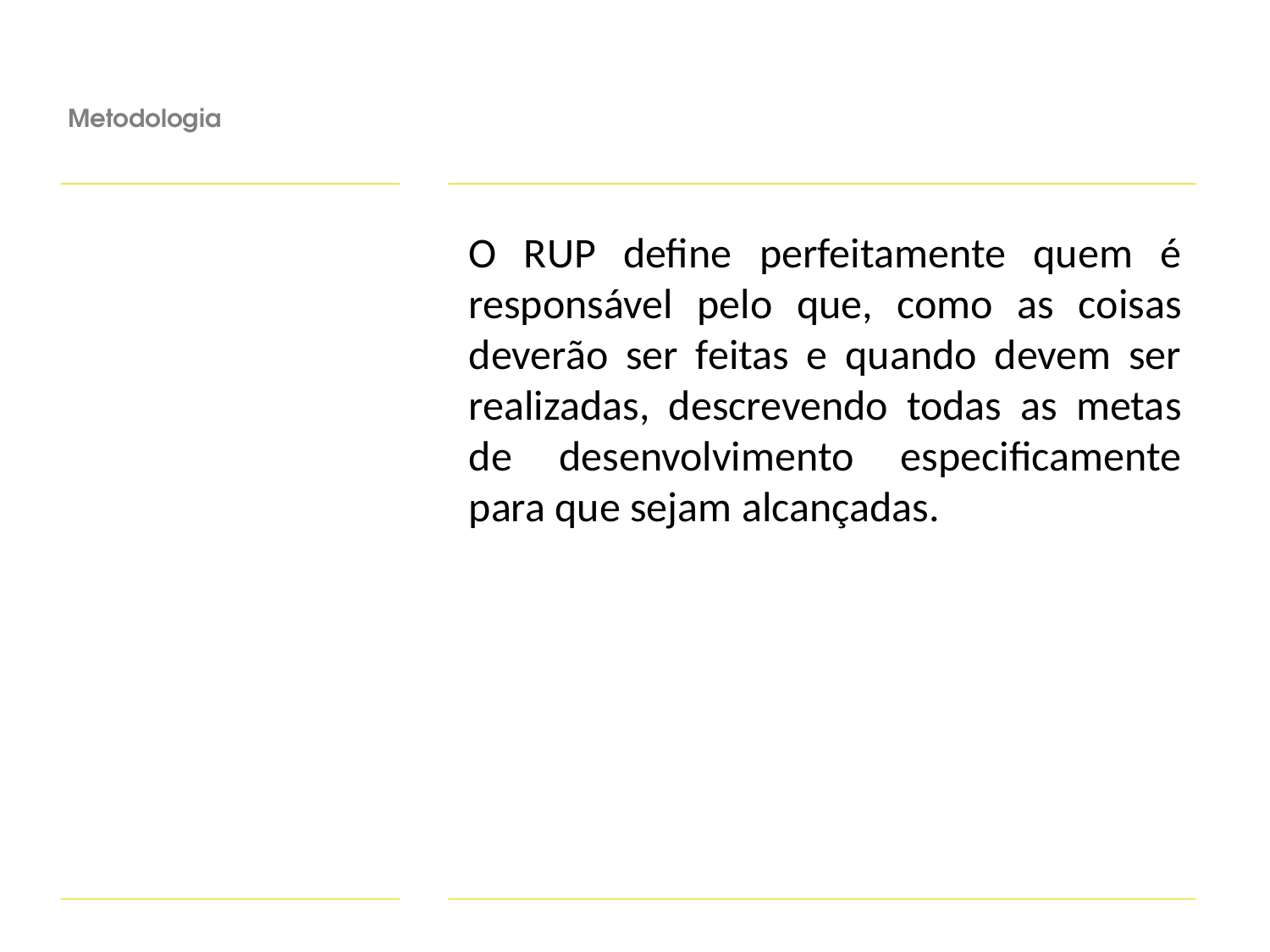

Metodologia
O RUP define perfeitamente quem é responsável pelo que, como as coisas deverão ser feitas e quando devem ser realizadas, descrevendo todas as metas de desenvolvimento especificamente para que sejam alcançadas.